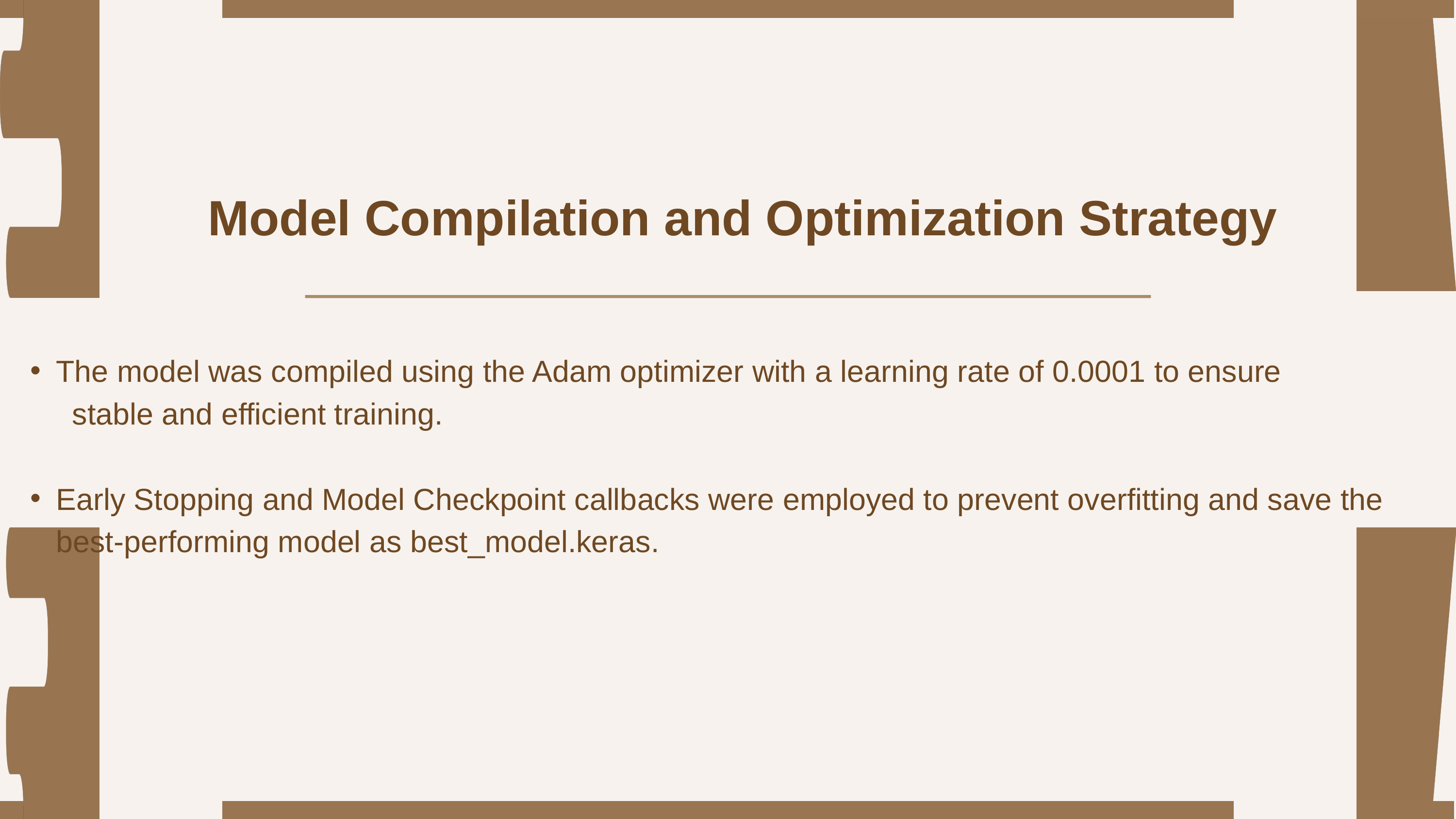

Model Compilation and Optimization Strategy

The model was compiled using the Adam optimizer with a learning rate of 0.0001 to ensure
        stable and efficient training.

Early Stopping and Model Checkpoint callbacks were employed to prevent overfitting and save the best-performing model as best_model.keras.